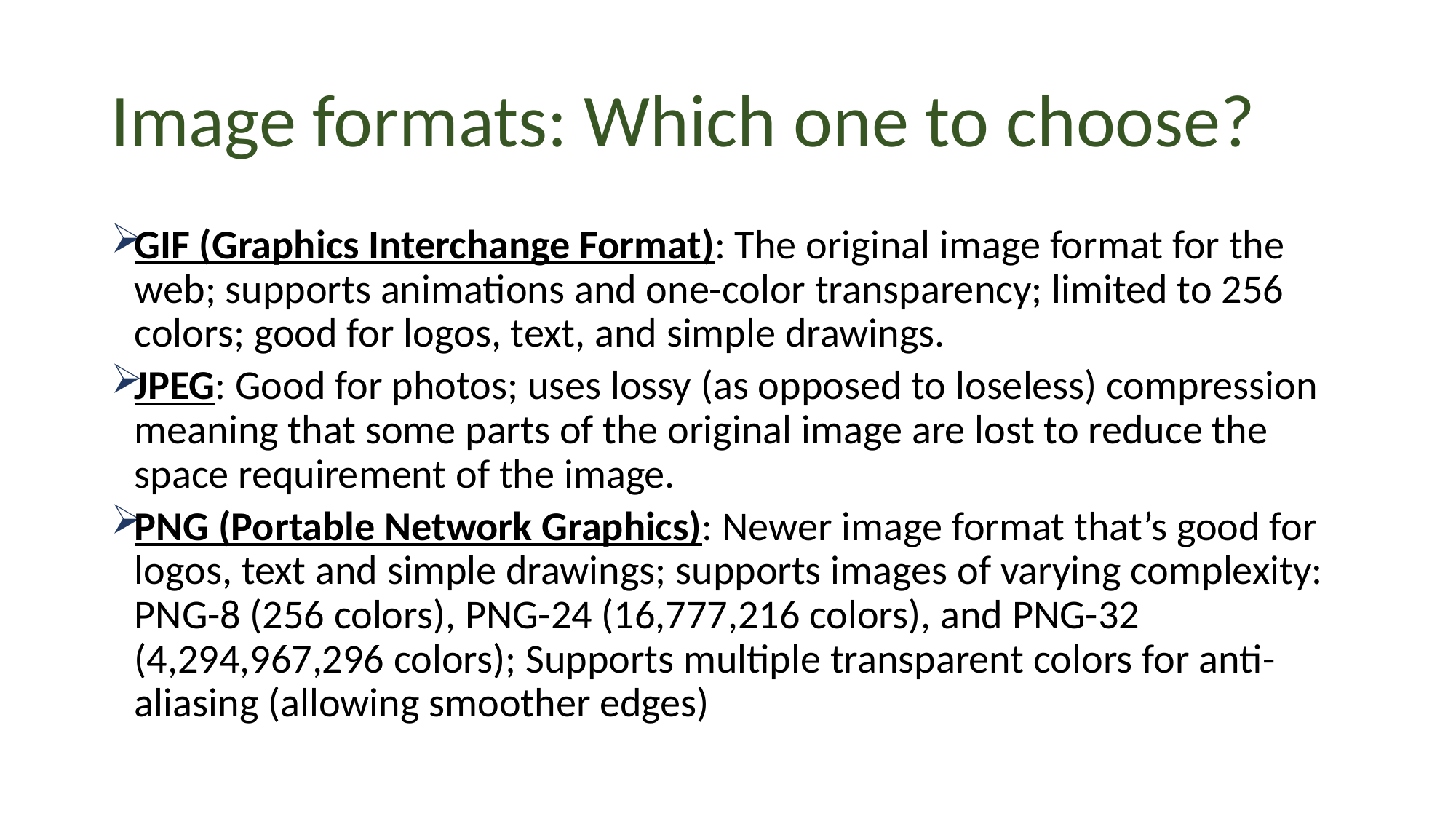

# Image formats: Which one to choose?
GIF (Graphics Interchange Format): The original image format for the web; supports animations and one-color transparency; limited to 256 colors; good for logos, text, and simple drawings.
JPEG: Good for photos; uses lossy (as opposed to loseless) compression meaning that some parts of the original image are lost to reduce the space requirement of the image.
PNG (Portable Network Graphics): Newer image format that’s good for logos, text and simple drawings; supports images of varying complexity: PNG-8 (256 colors), PNG-24 (16,777,216 colors), and PNG-32 (4,294,967,296 colors); Supports multiple transparent colors for anti-aliasing (allowing smoother edges)